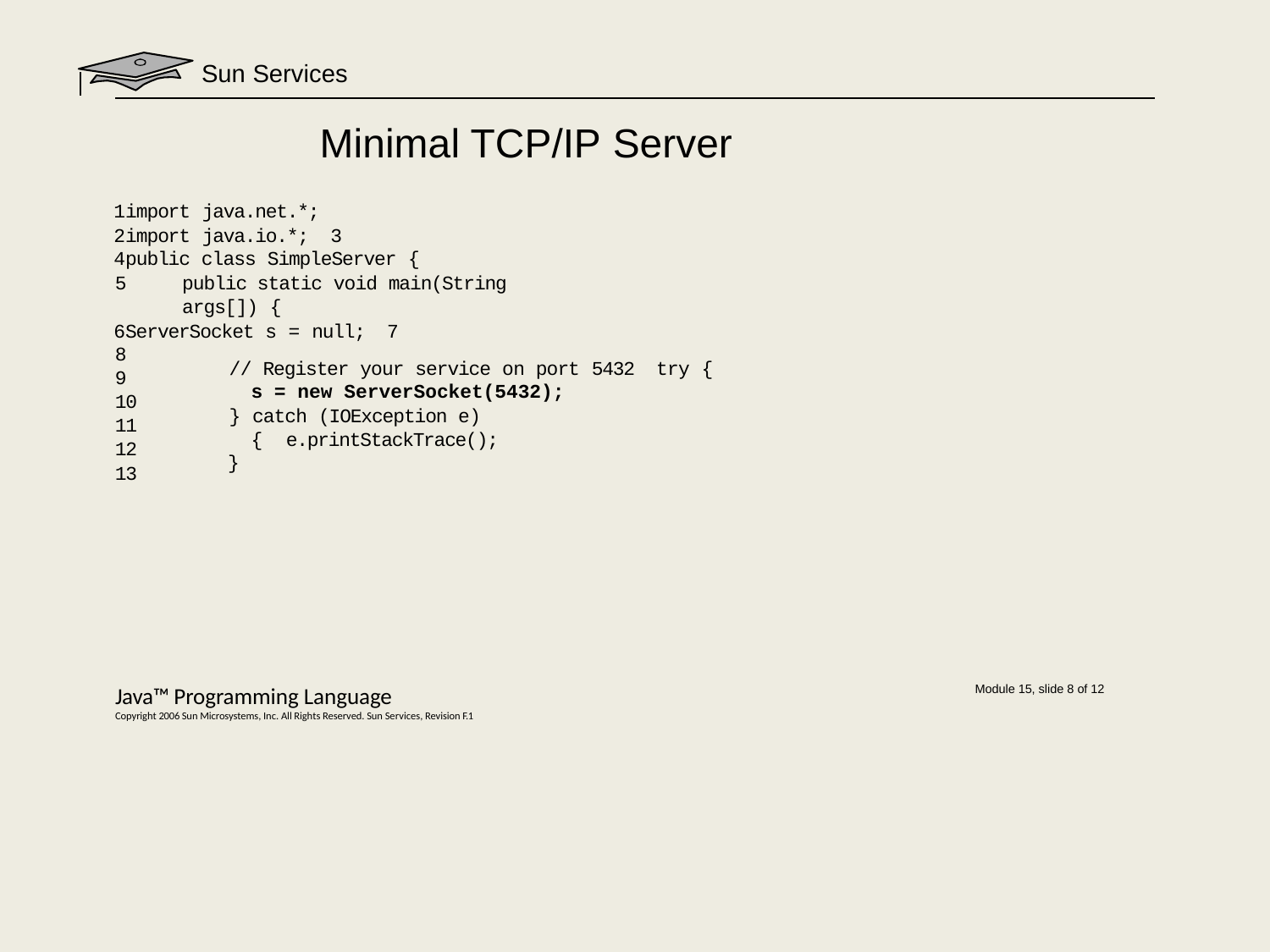

# Sun Services

Minimal TCP/IP Server
import java.net.*;
import java.io.*;  3
public class SimpleServer {
public static void main(String args[]) {
ServerSocket s = null;  7
8
9
10
11
12
13
// Register your service on port 5432  try {
s = new ServerSocket(5432);
} catch (IOException e) {  e.printStackTrace();
}
Java™ Programming Language
Copyright 2006 Sun Microsystems, Inc. All Rights Reserved. Sun Services, Revision F.1
Module 15, slide 8 of 12